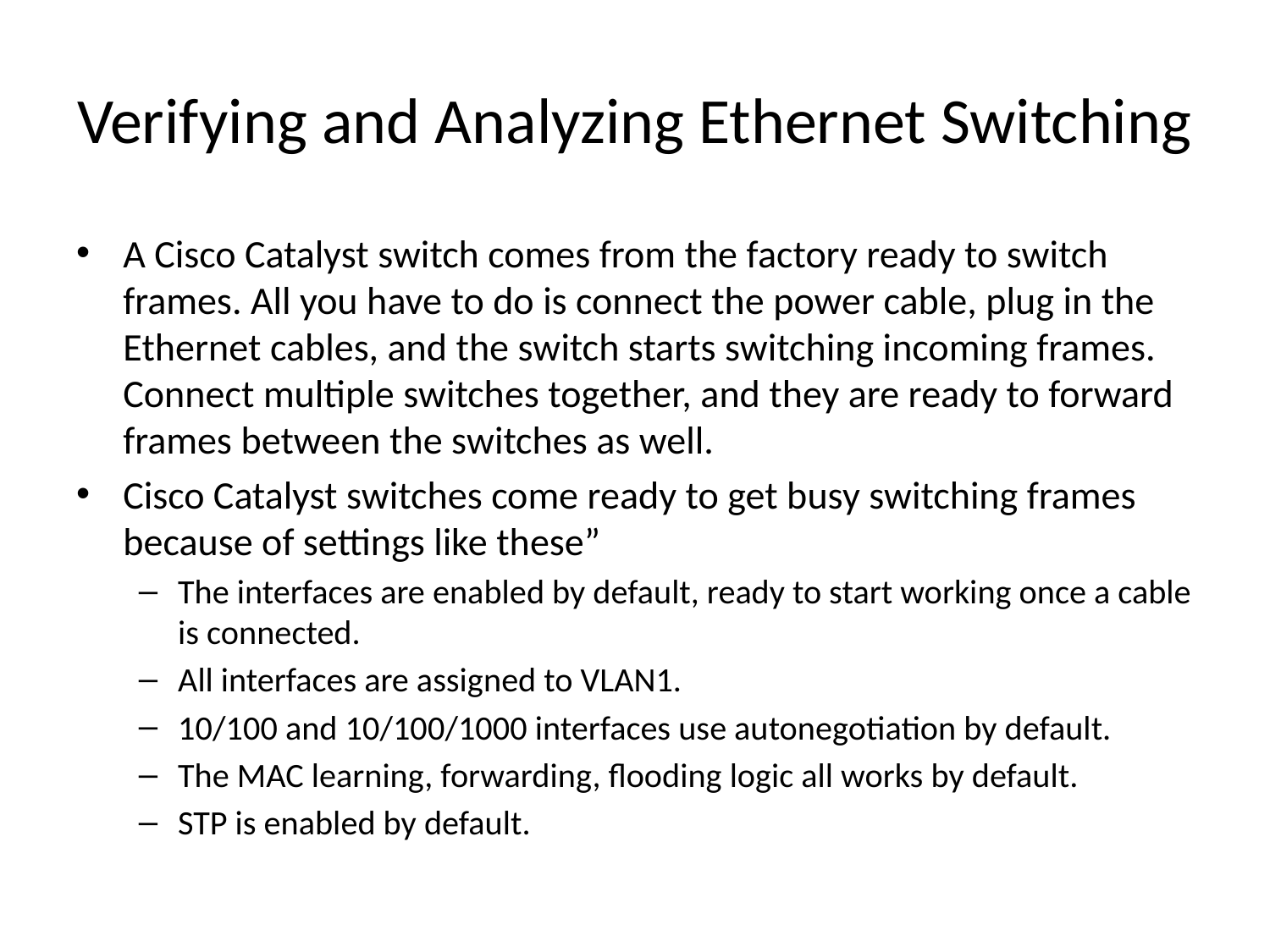

# Verifying and Analyzing Ethernet Switching
A Cisco Catalyst switch comes from the factory ready to switch frames. All you have to do is connect the power cable, plug in the Ethernet cables, and the switch starts switching incoming frames. Connect multiple switches together, and they are ready to forward frames between the switches as well.
Cisco Catalyst switches come ready to get busy switching frames because of settings like these”
The interfaces are enabled by default, ready to start working once a cable is connected.
All interfaces are assigned to VLAN1.
10/100 and 10/100/1000 interfaces use autonegotiation by default.
The MAC learning, forwarding, flooding logic all works by default.
STP is enabled by default.